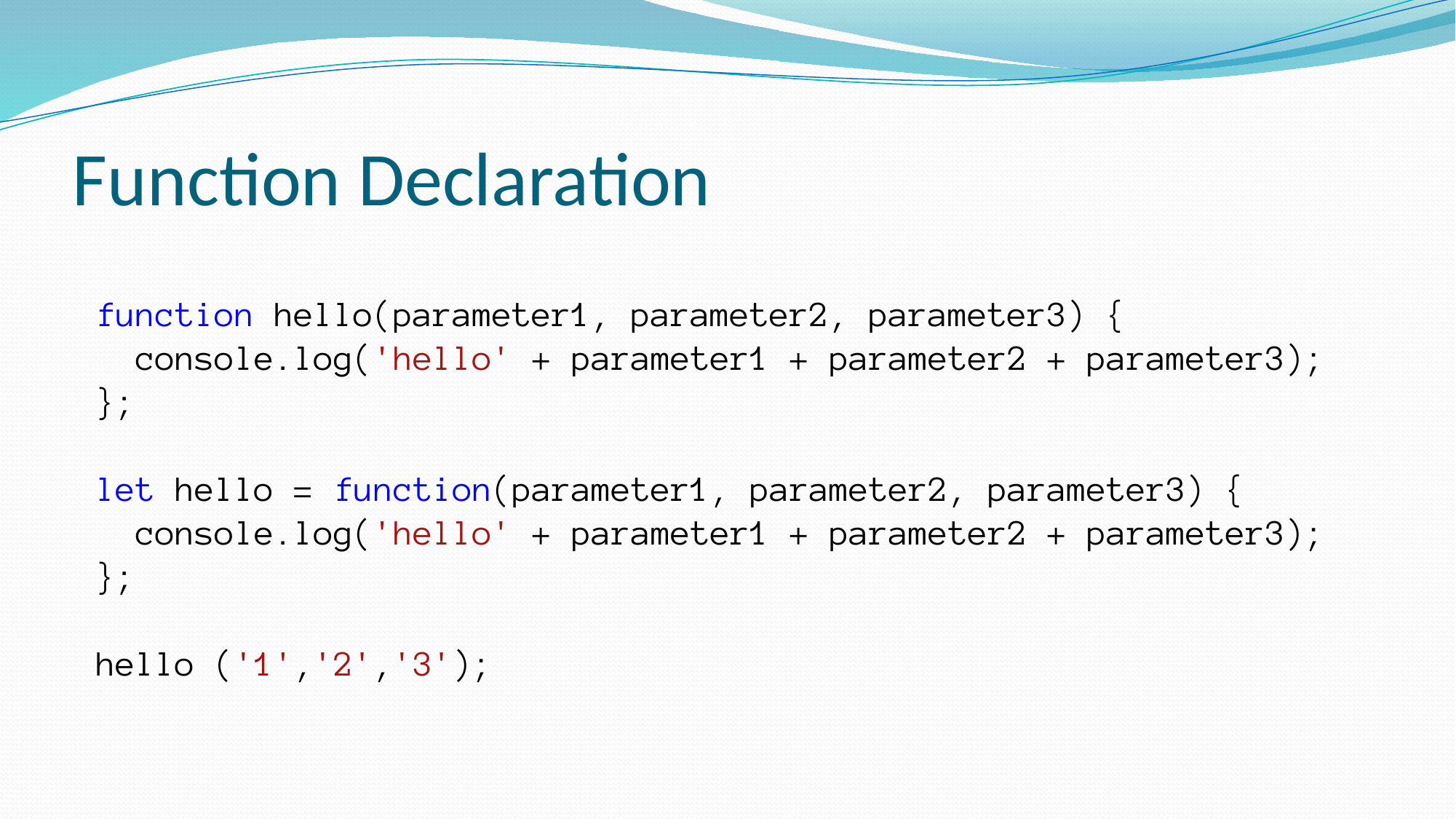

# Function Declaration

function hello(parameter1, parameter2, parameter3) {
  console.log('hello' + parameter1 + parameter2 + parameter3);
};

let hello = function(parameter1, parameter2, parameter3) {
  console.log('hello' + parameter1 + parameter2 + parameter3);
};

hello ('1','2','3');